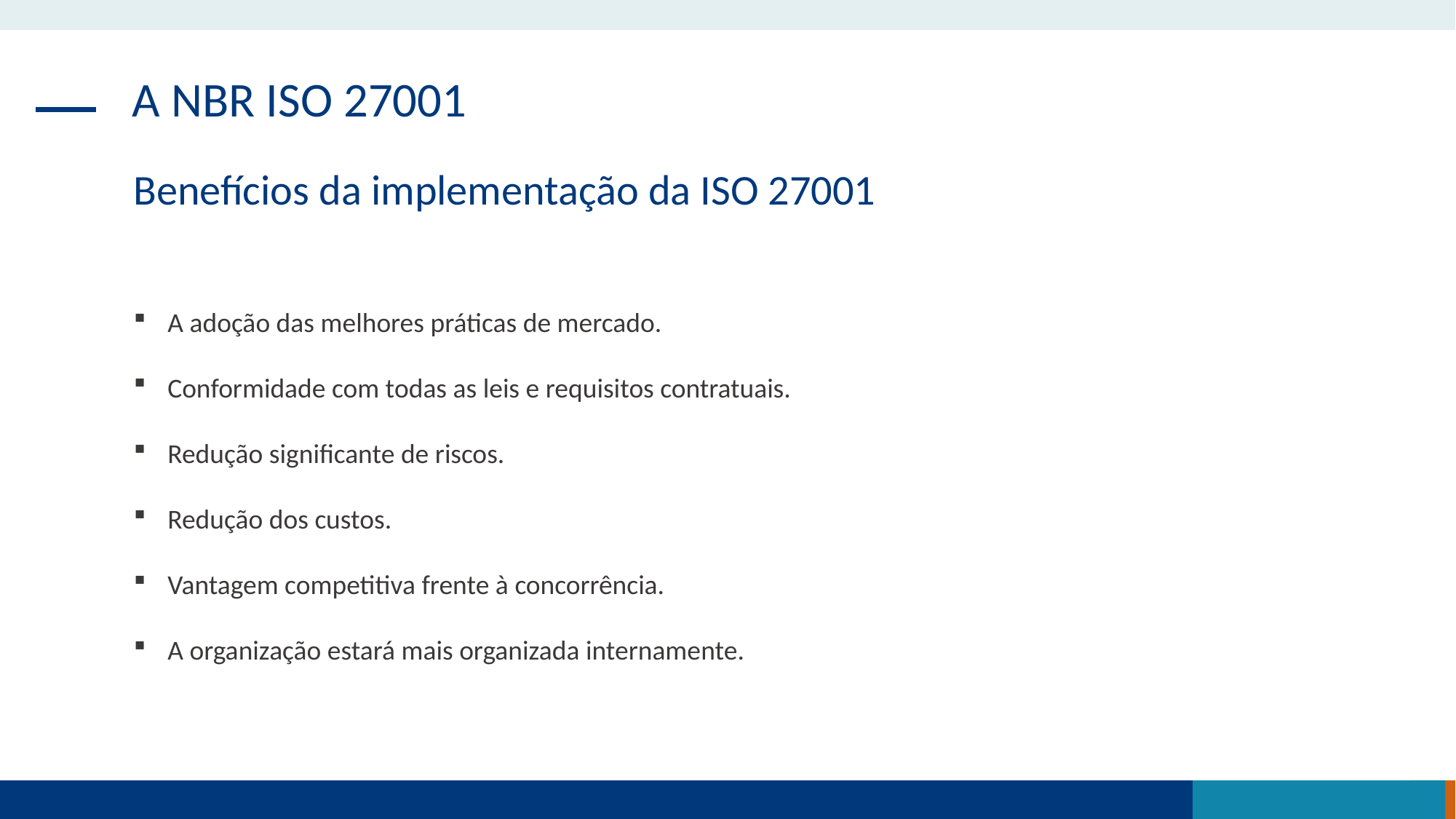

A NBR ISO 27001
Benefícios da implementação da ISO 27001
A adoção das melhores práticas de mercado.

Conformidade com todas as leis e requisitos contratuais.

Redução significante de riscos.

Redução dos custos.

Vantagem competitiva frente à concorrência.

A organização estará mais organizada internamente.